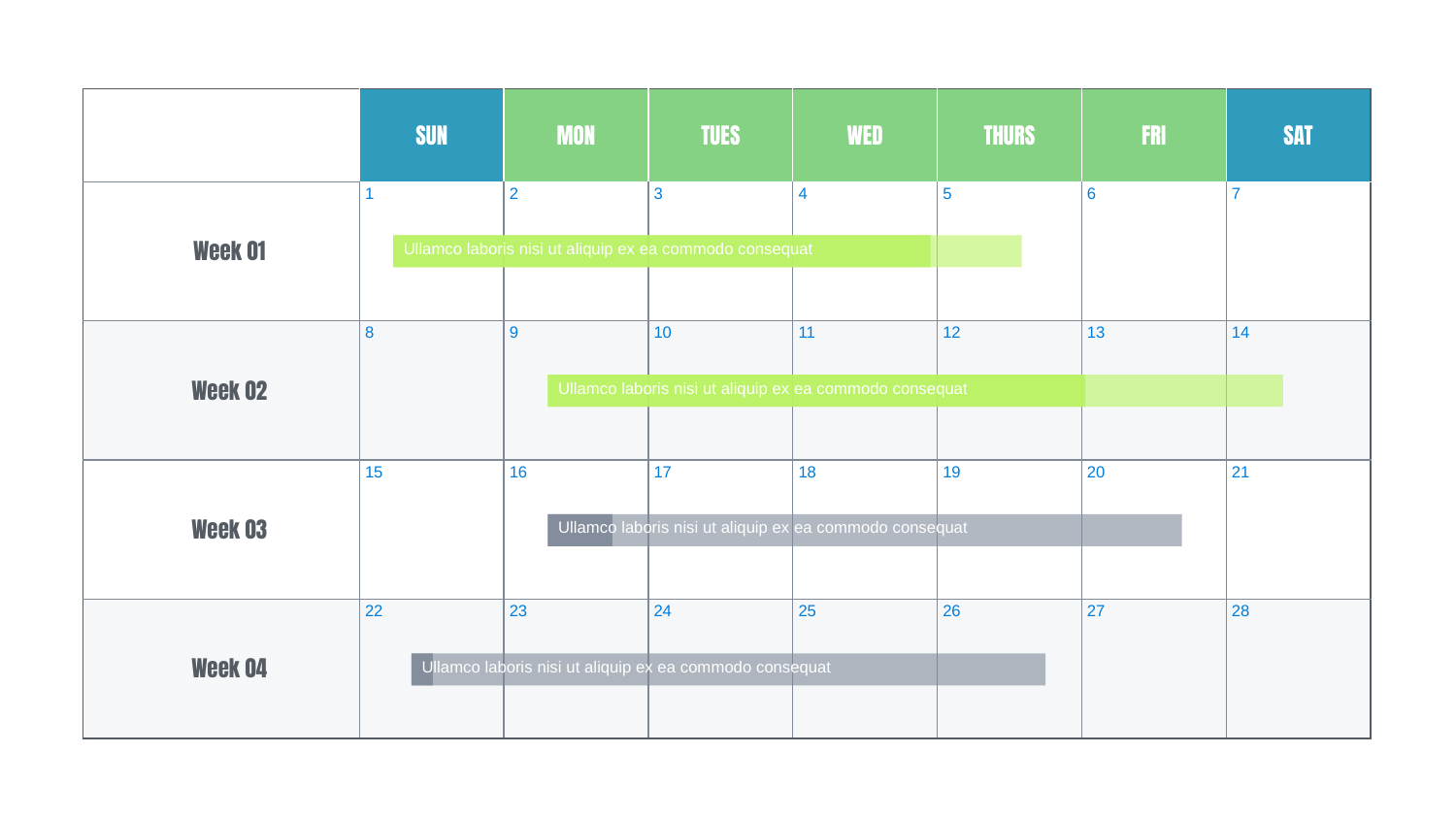

|  | SUN | MON | TUES | WED | THURS | FRI | SAT |
| --- | --- | --- | --- | --- | --- | --- | --- |
| Week 01 | 1 | 2 | 3 | 4 | 5 | 6 | 7 |
| Week 02 | 8 | 9 | 10 | 11 | 12 | 13 | 14 |
| Week 03 | 15 | 16 | 17 | 18 | 19 | 20 | 21 |
| Week 04 | 22 | 23 | 24 | 25 | 26 | 27 | 28 |

Ullamco laboris nisi ut aliquip ex ea commodo consequat

Ullamco laboris nisi ut aliquip ex ea commodo consequat

Ullamco laboris nisi ut aliquip ex ea commodo consequat

Ullamco laboris nisi ut aliquip ex ea commodo consequat